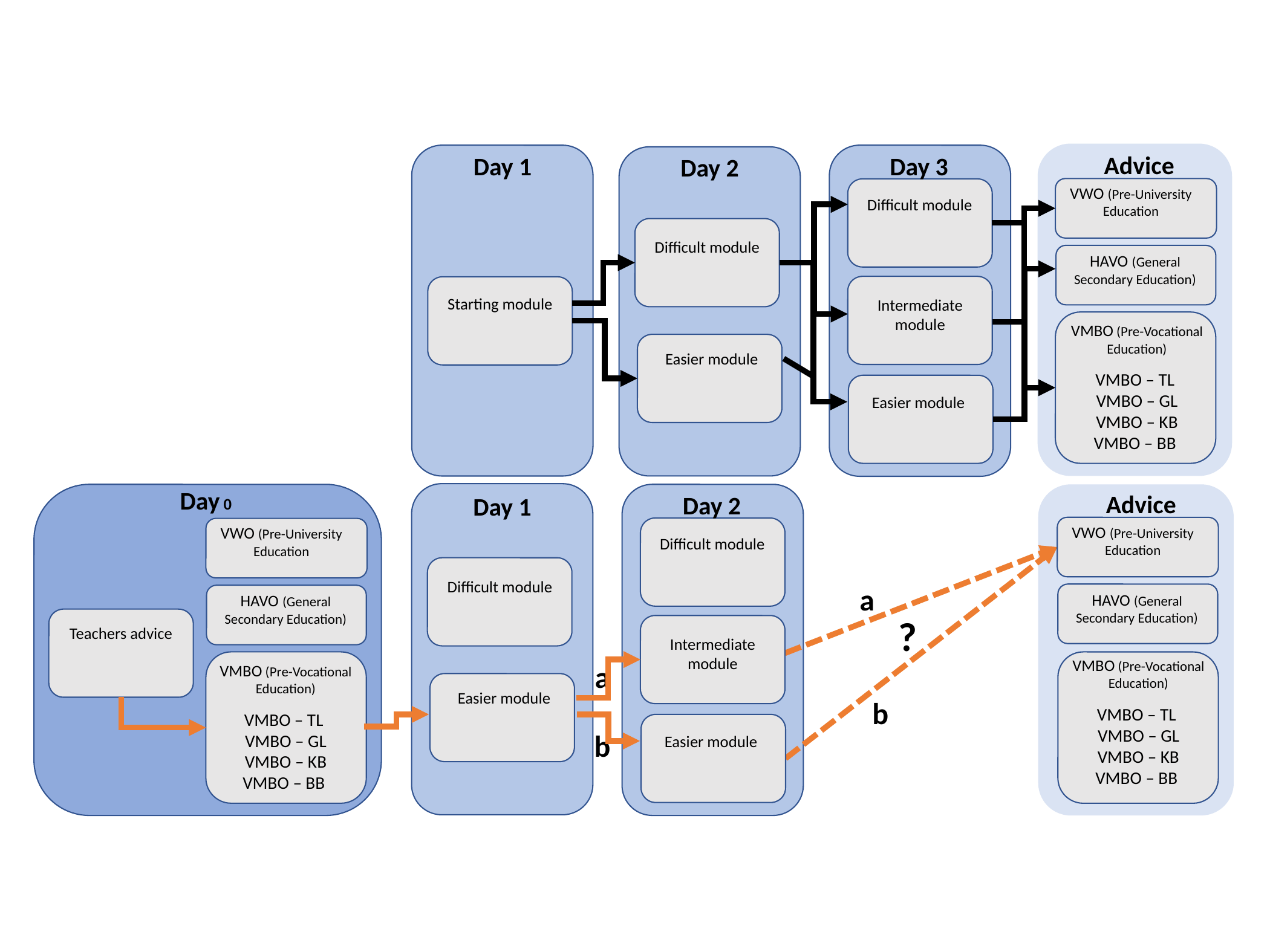

Advice

Day 1
Day 3

Day 2

VWO (Pre-University Education

Difficult module

Difficult module

HAVO (General Secondary Education)

Starting module
Intermediate module

VMBO (Pre-Vocational Education)

VMBO – TL
VMBO – GL
VMBO – KB
VMBO – BB

Easier module

Easier module
Day 0

Advice

Day 2
Day 1

VWO (Pre-University Education

VWO (Pre-University Education
Difficult module
VWO

Difficult module
a

HAVO (General Secondary Education)

HAVO (General Secondary Education)
?

Teachers advice
Intermediate module
VMBO (Pre-Vocational Education)

VMBO – TL
VMBO – GL
VMBO – KB
VMBO – BB

a
VMBO (Pre-Vocational Education)

VMBO – TL
VMBO – GL
VMBO – KB
VMBO – BB

VMBO – TL
VMBO – GL
VMBO – KB
VMBO – BB

Easier module
b

b
Easier module